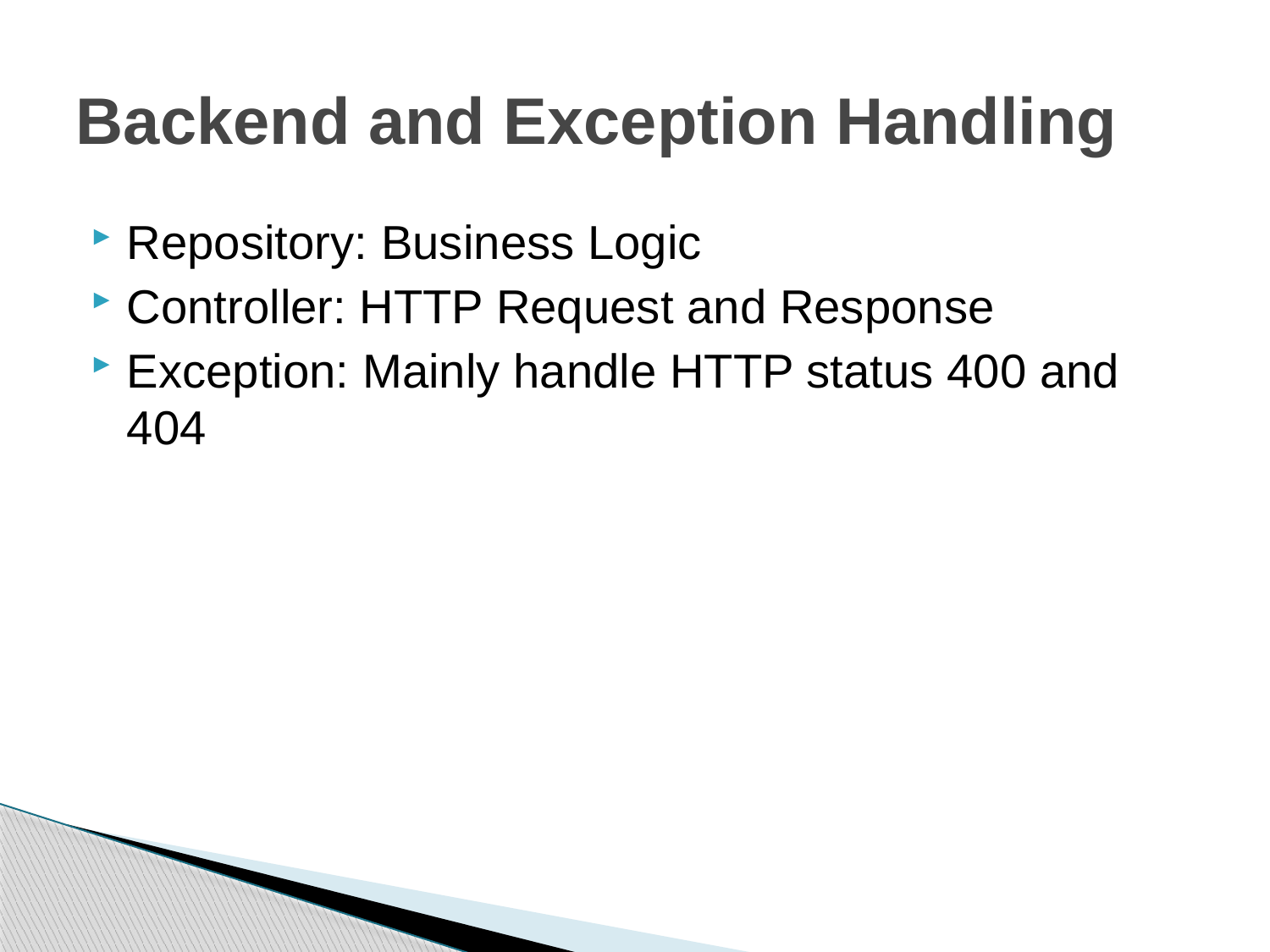

# Backend and Exception Handling
Repository: Business Logic
Controller: HTTP Request and Response
Exception: Mainly handle HTTP status 400 and 404